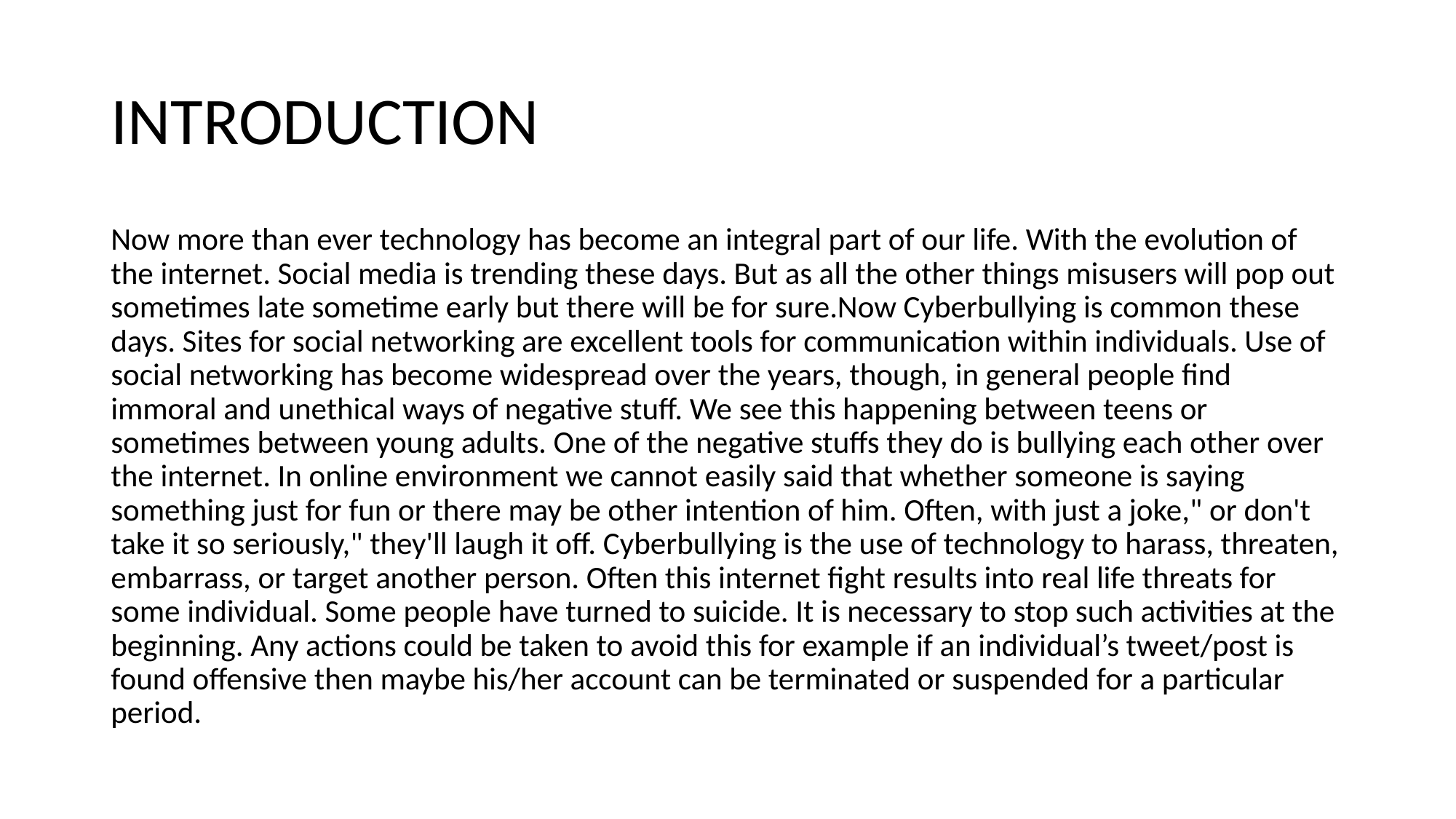

# INTRODUCTION
Now more than ever technology has become an integral part of our life. With the evolution of the internet. Social media is trending these days. But as all the other things misusers will pop out sometimes late sometime early but there will be for sure.Now Cyberbullying is common these days. Sites for social networking are excellent tools for communication within individuals. Use of social networking has become widespread over the years, though, in general people find immoral and unethical ways of negative stuff. We see this happening between teens or sometimes between young adults. One of the negative stuffs they do is bullying each other over the internet. In online environment we cannot easily said that whether someone is saying something just for fun or there may be other intention of him. Often, with just a joke," or don't take it so seriously," they'll laugh it off. Cyberbullying is the use of technology to harass, threaten, embarrass, or target another person. Often this internet fight results into real life threats for some individual. Some people have turned to suicide. It is necessary to stop such activities at the beginning. Any actions could be taken to avoid this for example if an individual’s tweet/post is found offensive then maybe his/her account can be terminated or suspended for a particular period.